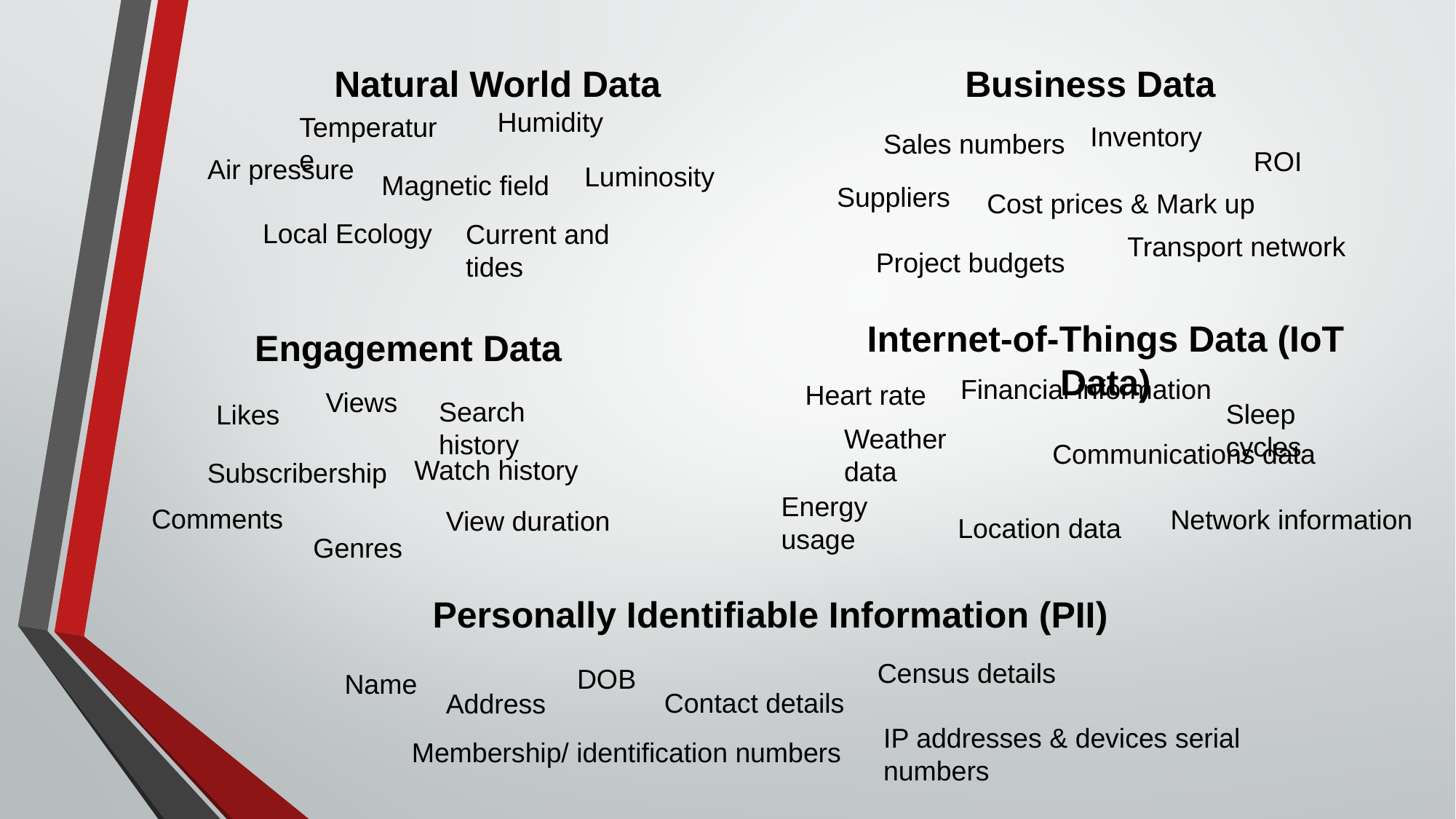

Natural World Data
Business Data
Humidity
Temperature
Inventory
Sales numbers

ROI
Air pressure
Luminosity
Magnetic field
Suppliers
Cost prices & Mark up
Local Ecology
Current and tides
Transport network
Project budgets
Internet-of-Things Data (IoT Data)
Engagement Data
Financial information
Heart rate
Views
Search history
Sleep cycles
Likes
Weather data
Communications data
Watch history
Subscribership
Energy usage
Comments
Network information
View duration
Location data
Genres
Personally Identifiable Information (PII)
Census details
DOB
Name

Contact details
Address
IP addresses & devices serial numbers
Membership/ identification numbers